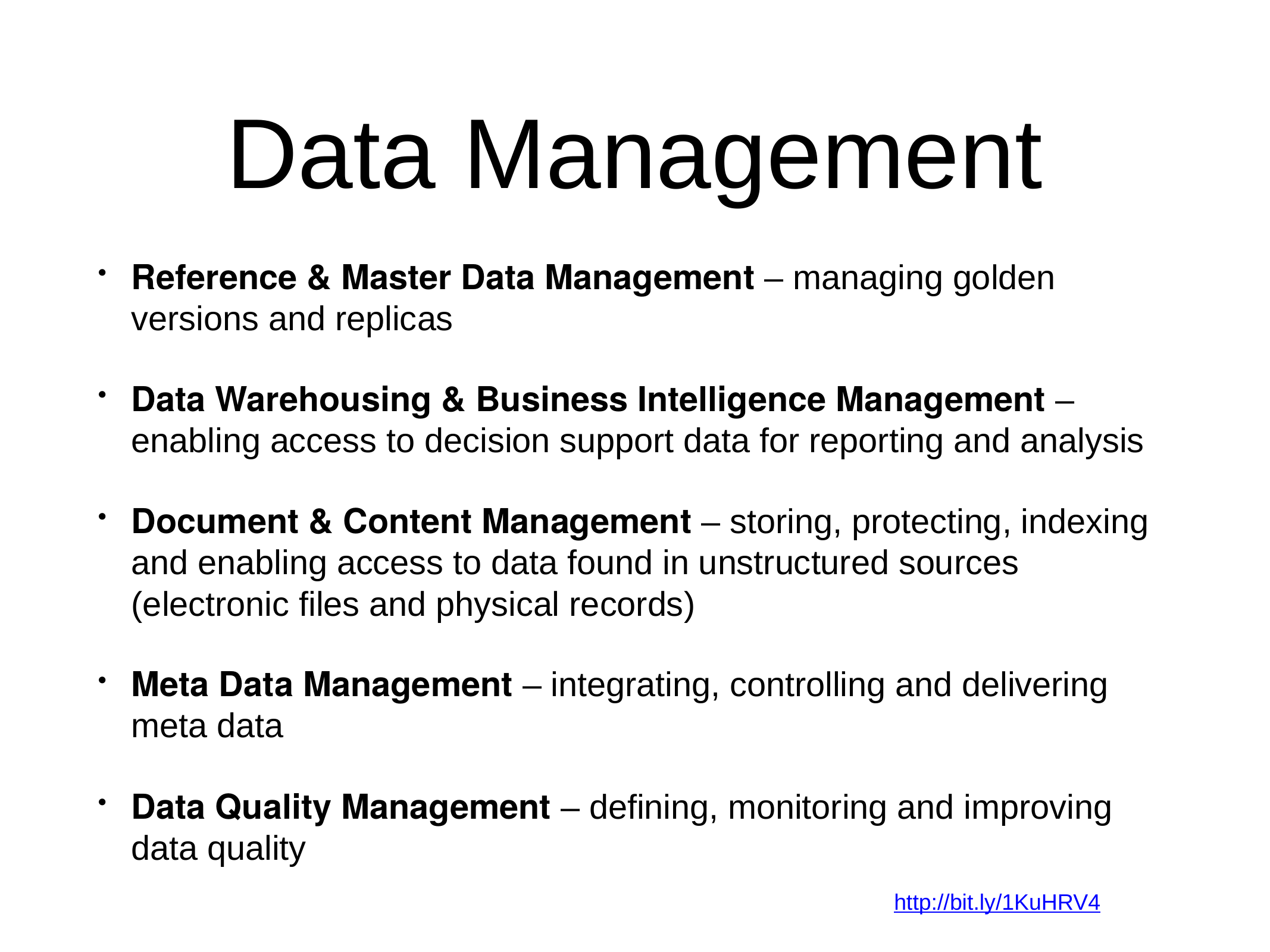

# Data Management
Reference & Master Data Management – managing golden versions and replicas
Data Warehousing & Business Intelligence Management – enabling access to decision support data for reporting and analysis
Document & Content Management – storing, protecting, indexing and enabling access to data found in unstructured sources (electronic files and physical records)
Meta Data Management – integrating, controlling and delivering meta data
Data Quality Management – defining, monitoring and improving data quality
http://bit.ly/1KuHRV4